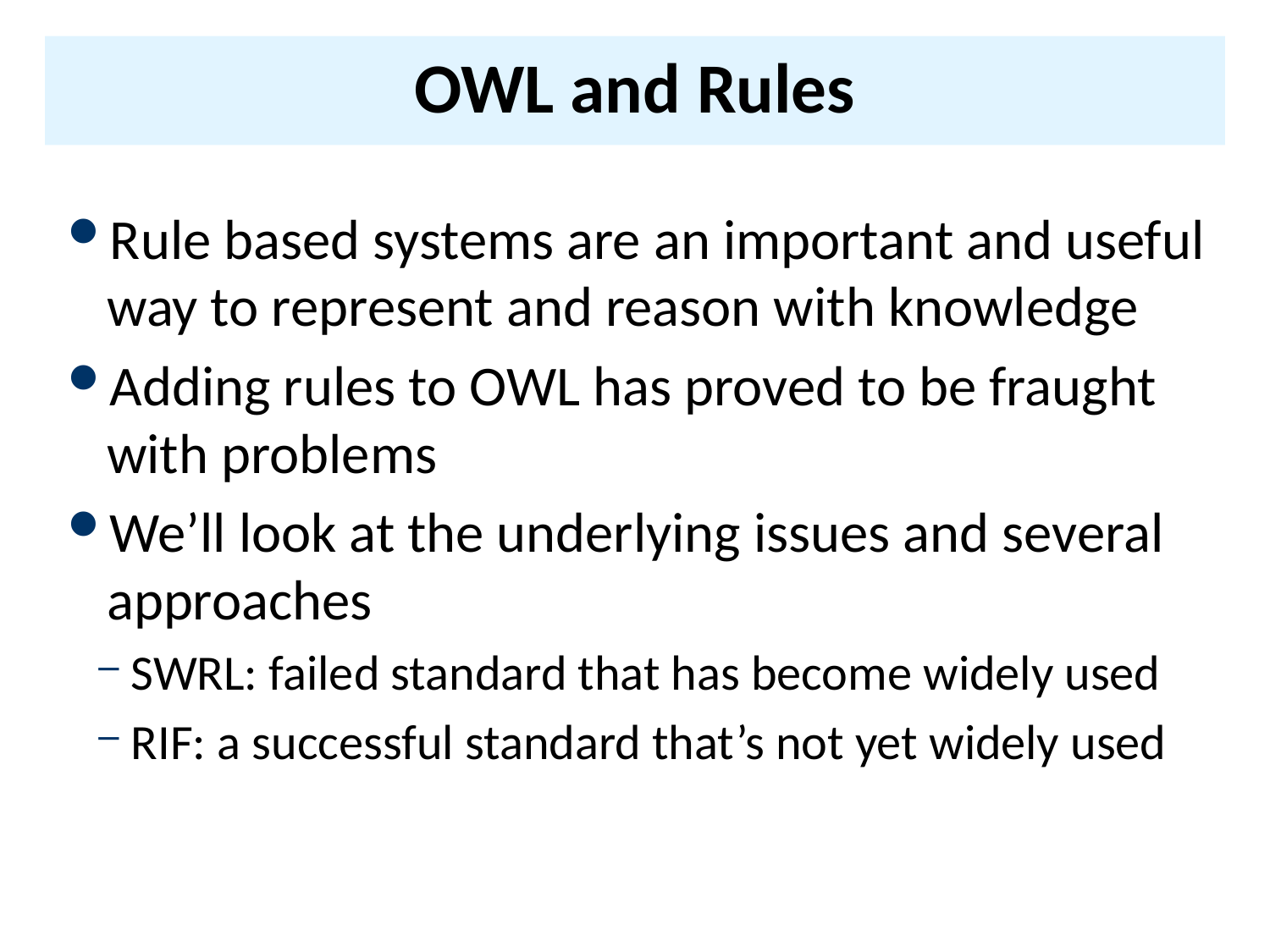

# OWL and Rules
Rule based systems are an important and useful way to represent and reason with knowledge
Adding rules to OWL has proved to be fraught with problems
We’ll look at the underlying issues and several approaches
SWRL: failed standard that has become widely used
RIF: a successful standard that’s not yet widely used